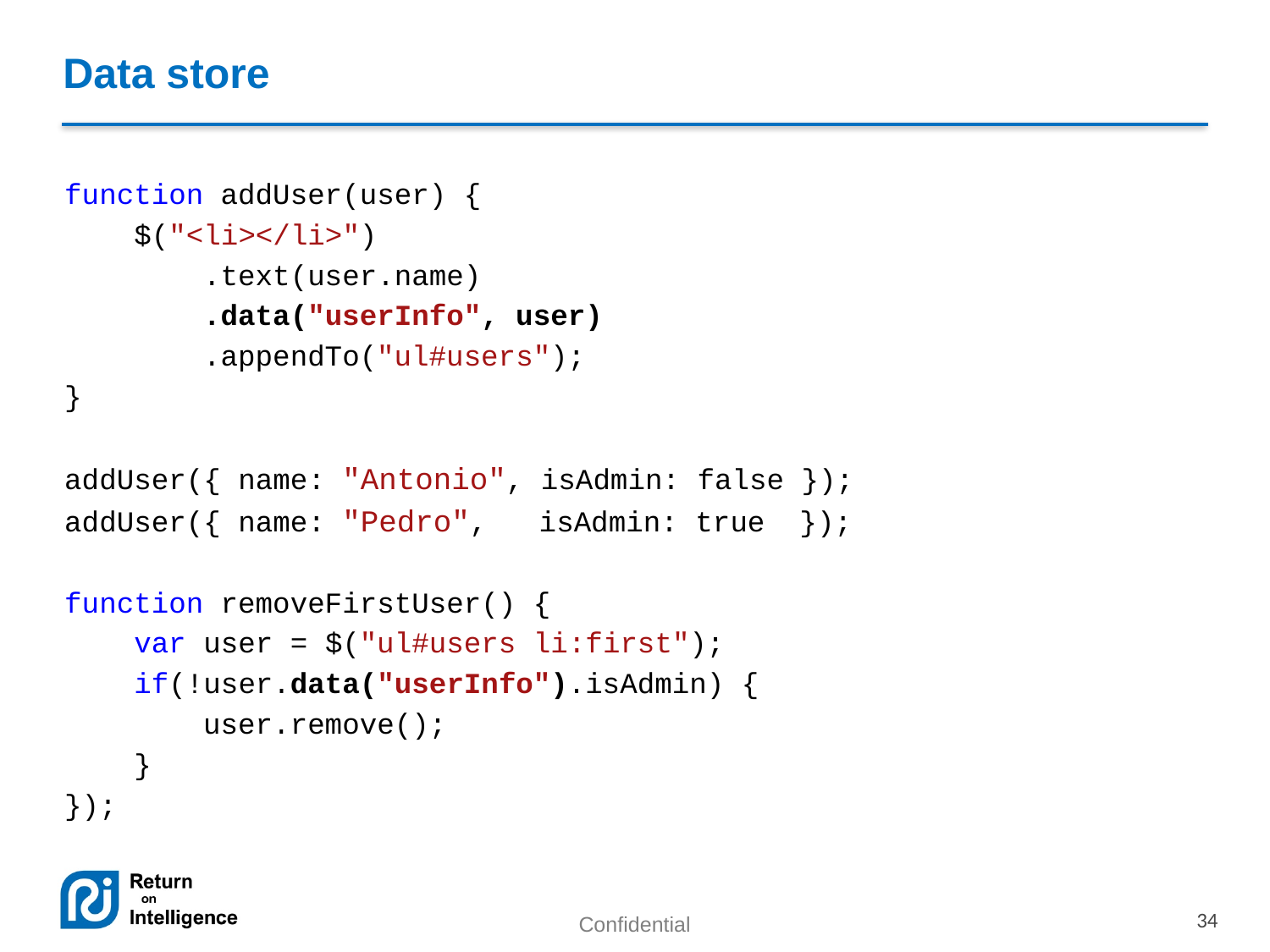

# Data store
function addUser(user) {
    $("<li></li>")
        .text(user.name)
        .data("userInfo", user)
        .appendTo("ul#users");
}

addUser({ name: "Antonio", isAdmin: false });
addUser({ name: "Pedro",   isAdmin: true  });

function removeFirstUser() {
    var user = $("ul#users li:first");
    if(!user.data("userInfo").isAdmin) {
        user.remove();
    }
});